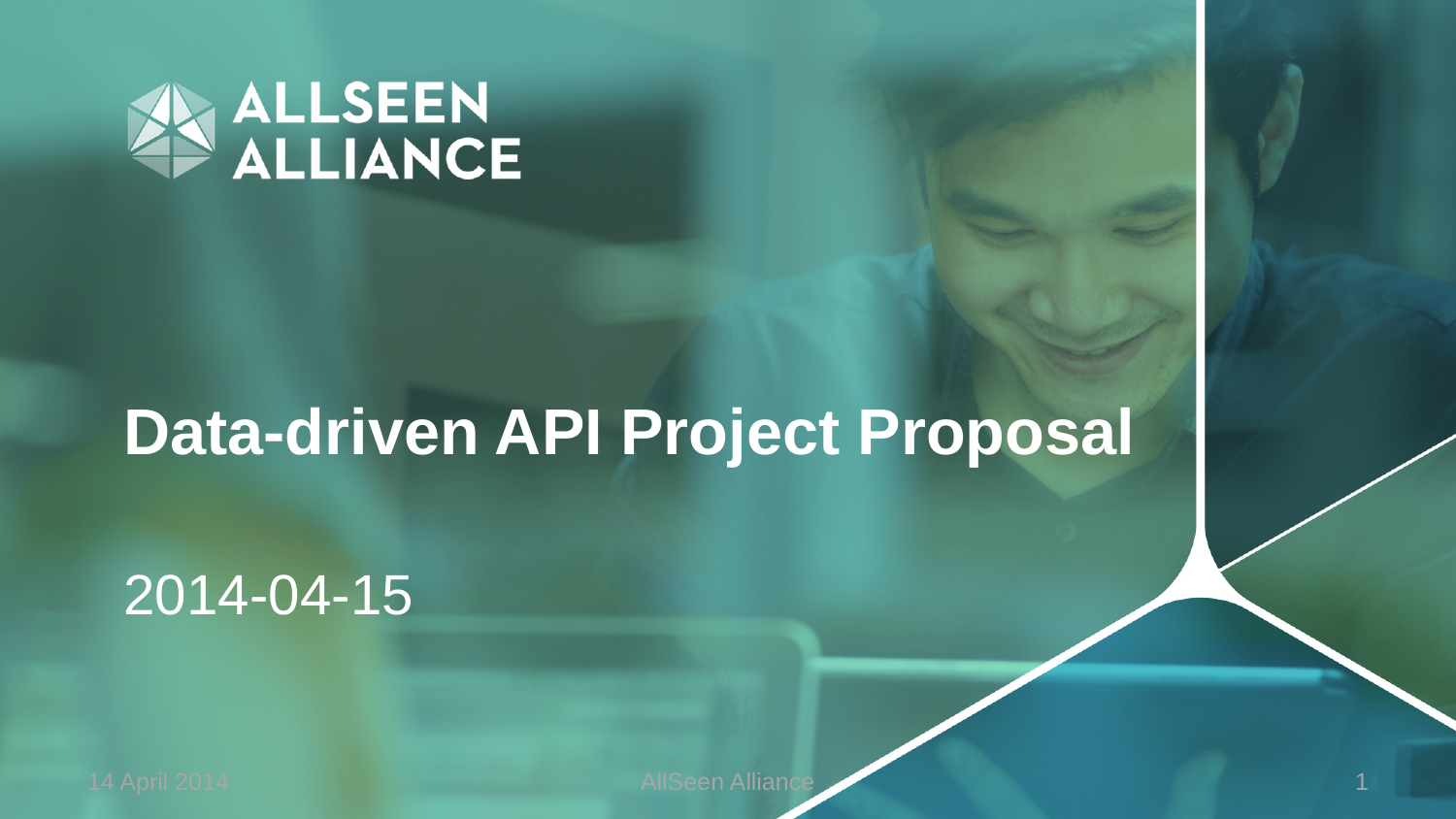

# Data-driven API Project Proposal
2014-04-15
14 April 2014
AllSeen Alliance
1